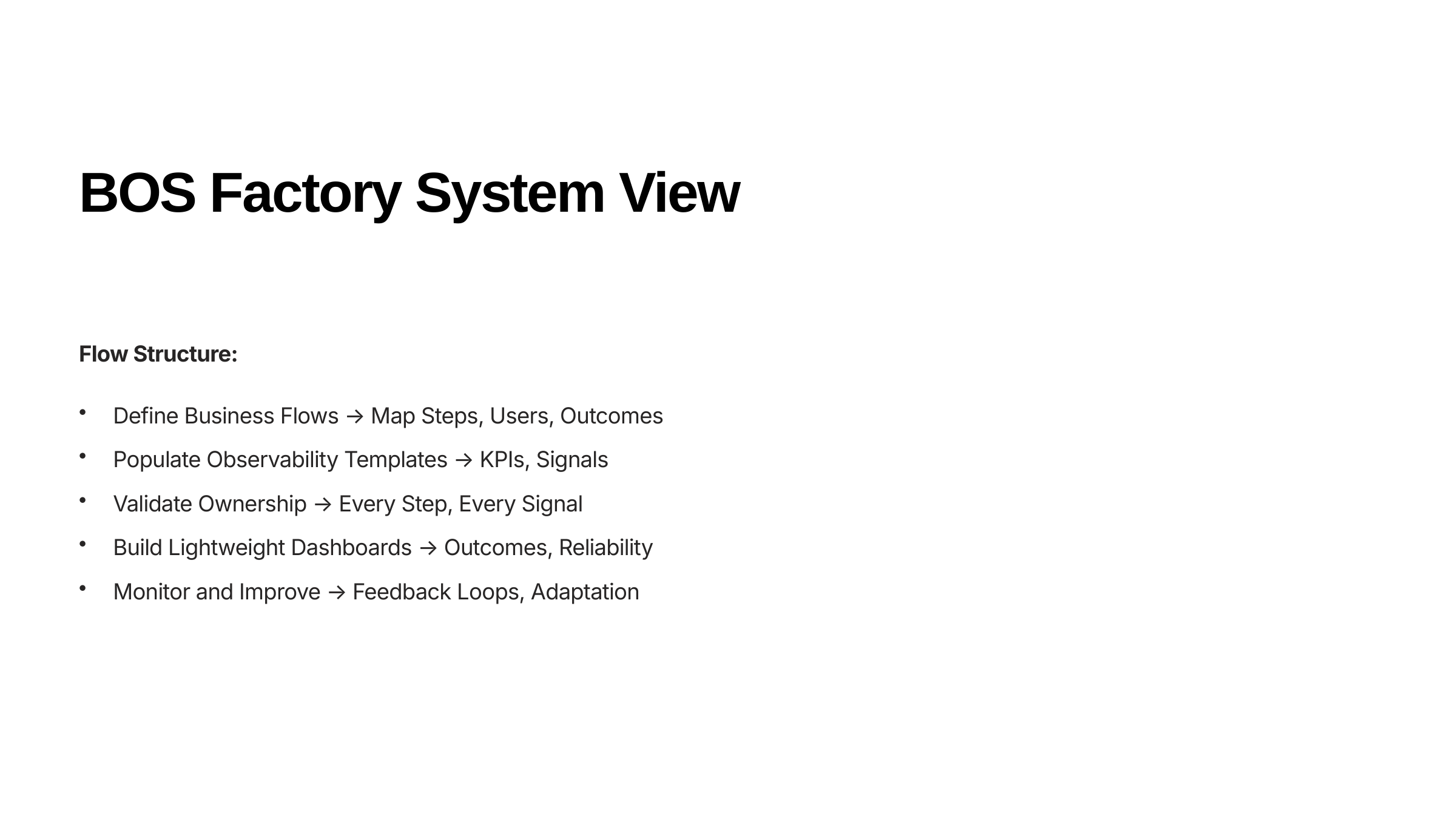

BOS Factory System View

Flow Structure:
Define Business Flows → Map Steps, Users, Outcomes
Populate Observability Templates → KPIs, Signals
Validate Ownership → Every Step, Every Signal
Build Lightweight Dashboards → Outcomes, Reliability
Monitor and Improve → Feedback Loops, Adaptation